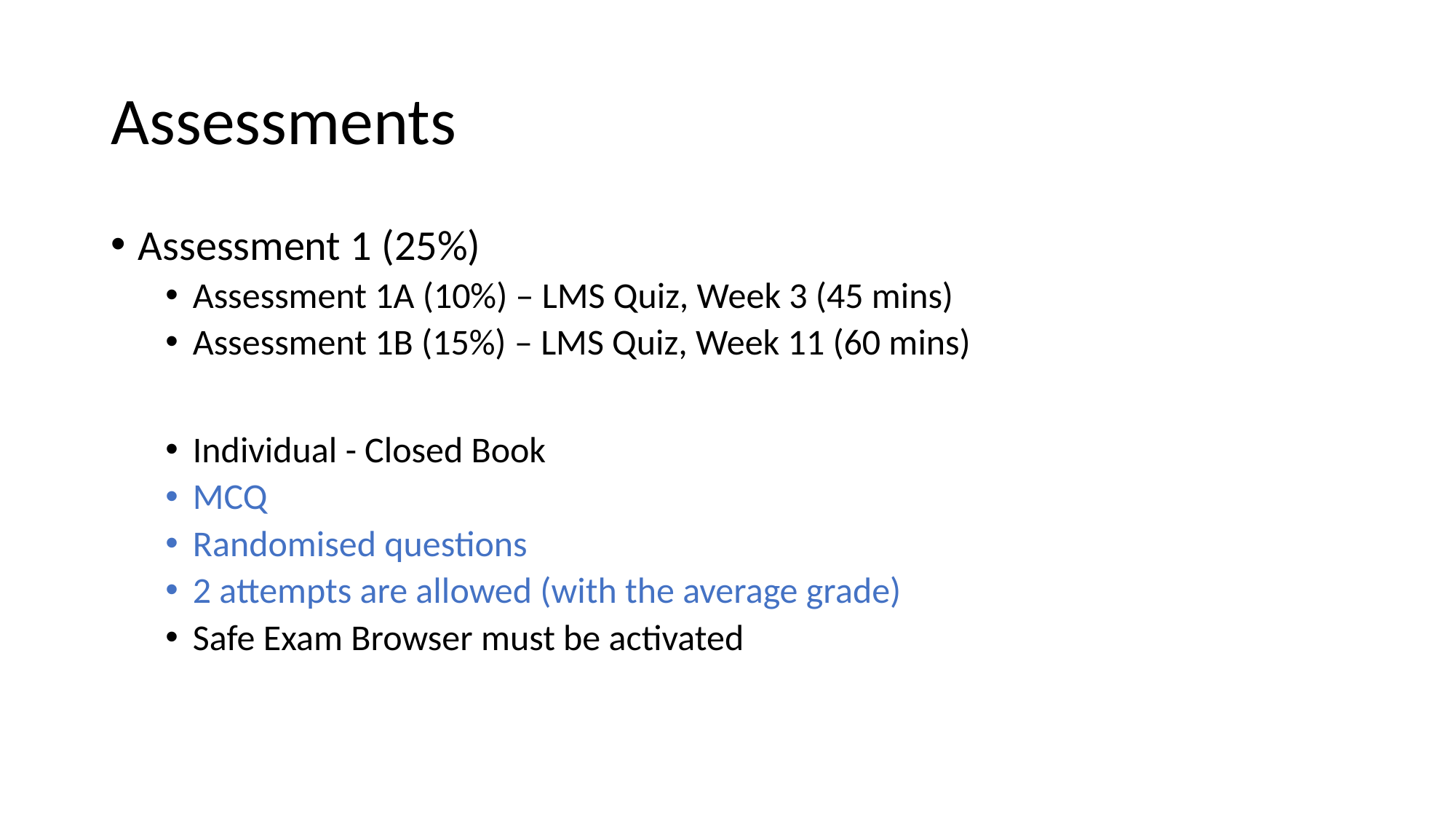

# Assessments
Assessment 1 (25%)
Assessment 1A (10%) – LMS Quiz, Week 3 (45 mins)
Assessment 1B (15%) – LMS Quiz, Week 11 (60 mins)

Individual - Closed Book
MCQ
Randomised questions
2 attempts are allowed (with the average grade)
Safe Exam Browser must be activated